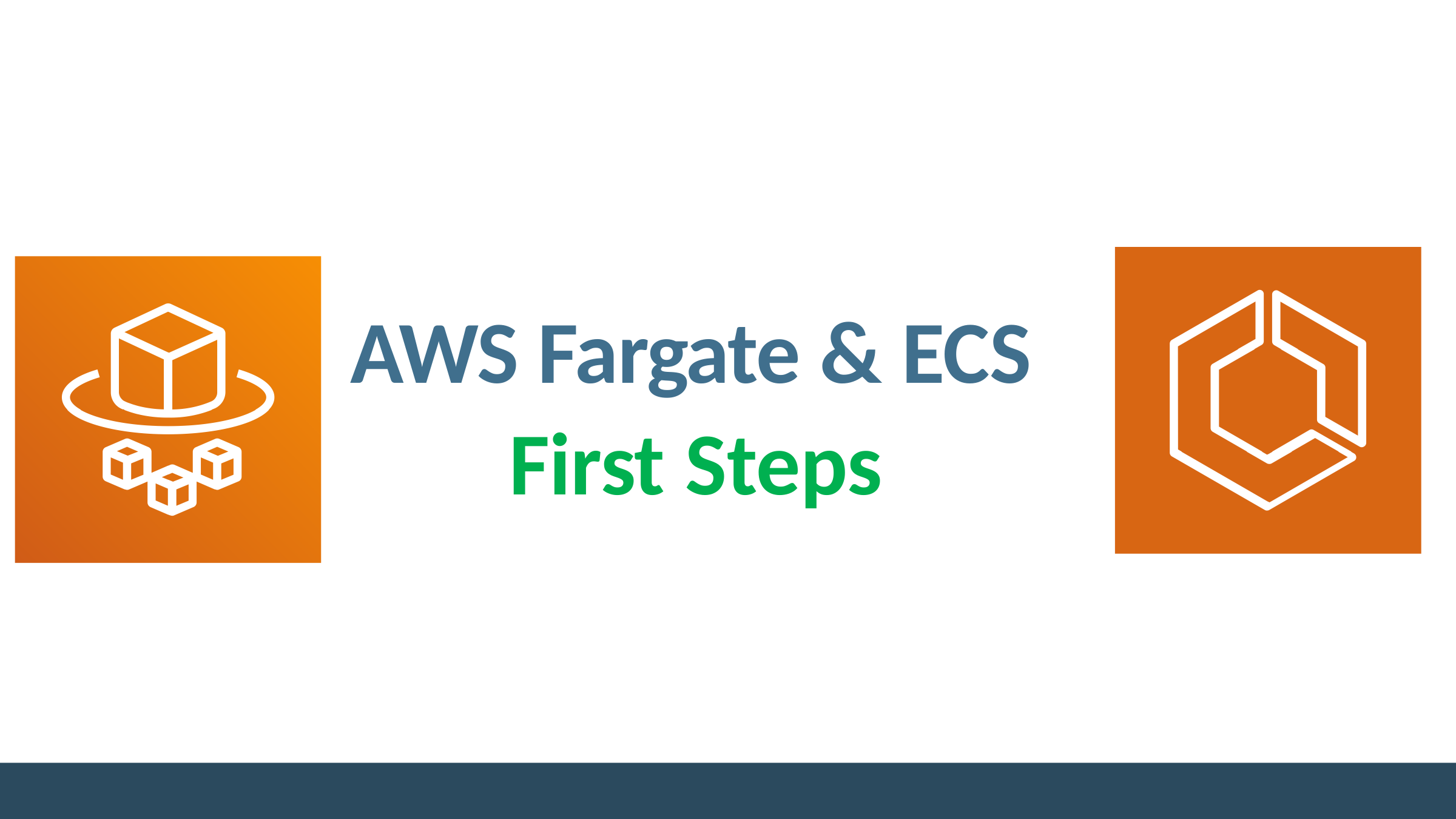

# AWS Fargate & ECS  First Steps